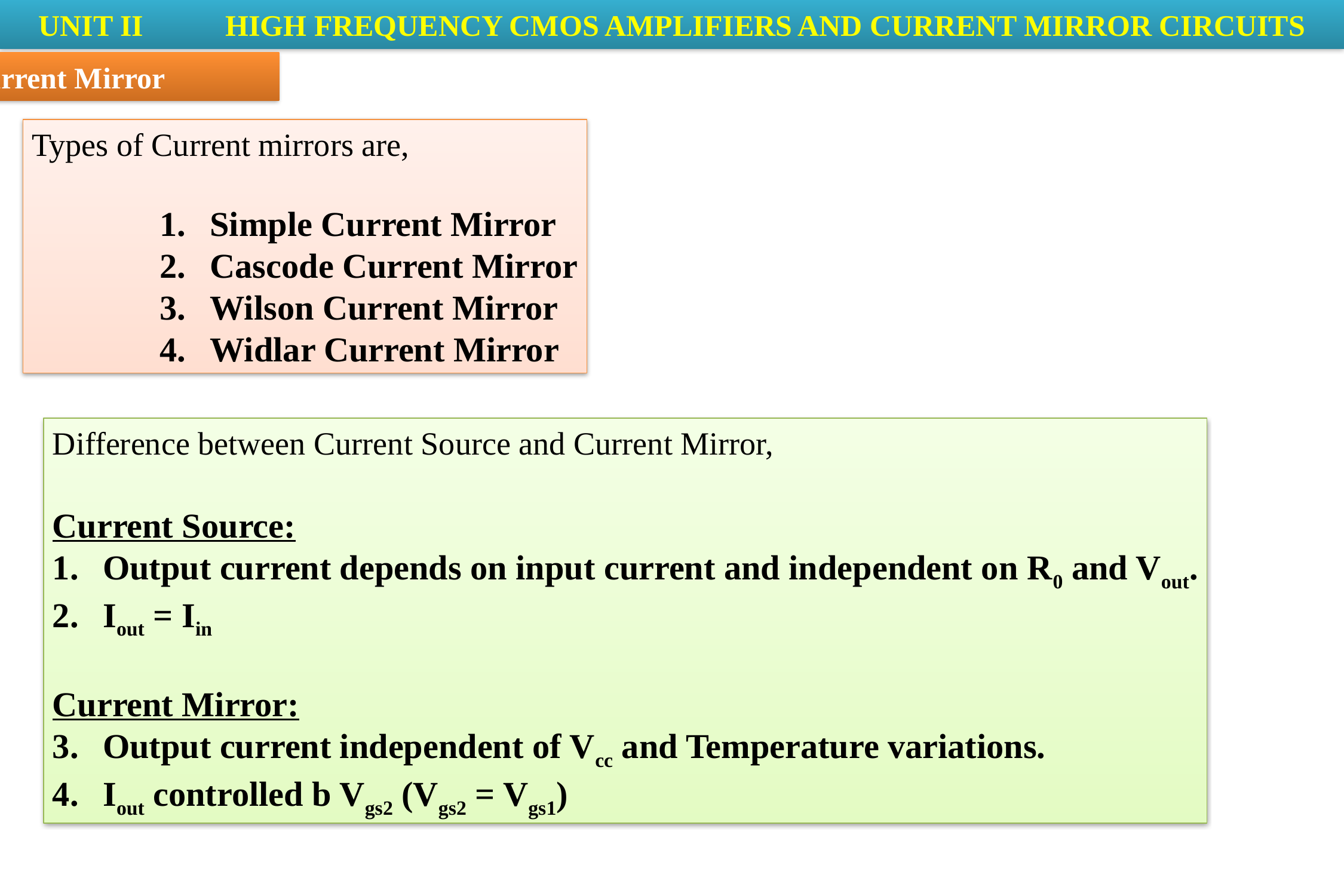

UNIT II	 HIGH FREQUENCY CMOS AMPLIFIERS AND CURRENT MIRROR CIRCUITS
Current Mirror
Types of Current mirrors are,

Simple Current Mirror
Cascode Current Mirror
Wilson Current Mirror
Widlar Current Mirror
Difference between Current Source and Current Mirror,

Current Source:
Output current depends on input current and independent on R0 and Vout.
Iout = Iin

Current Mirror:
Output current independent of Vcc and Temperature variations.
Iout controlled b Vgs2 (Vgs2 = Vgs1)